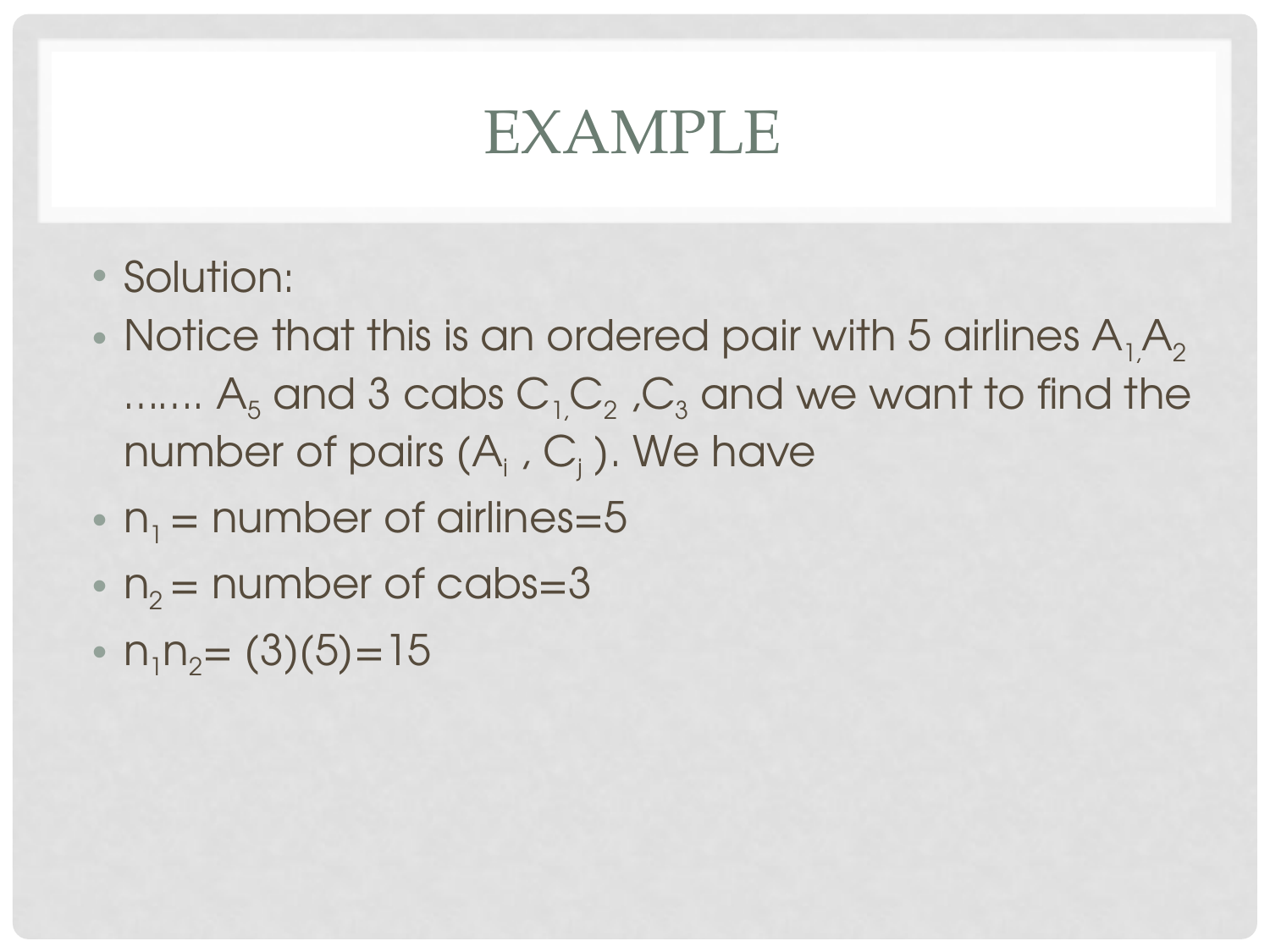

# Example
Solution:
Notice that this is an ordered pair with 5 airlines A1,A2 ……. A5 and 3 cabs C1,C2 ,C3 and we want to find the number of pairs (Ai , Cj ). We have
n1 = number of airlines=5
n2 = number of cabs=3
n1n2= (3)(5)=15